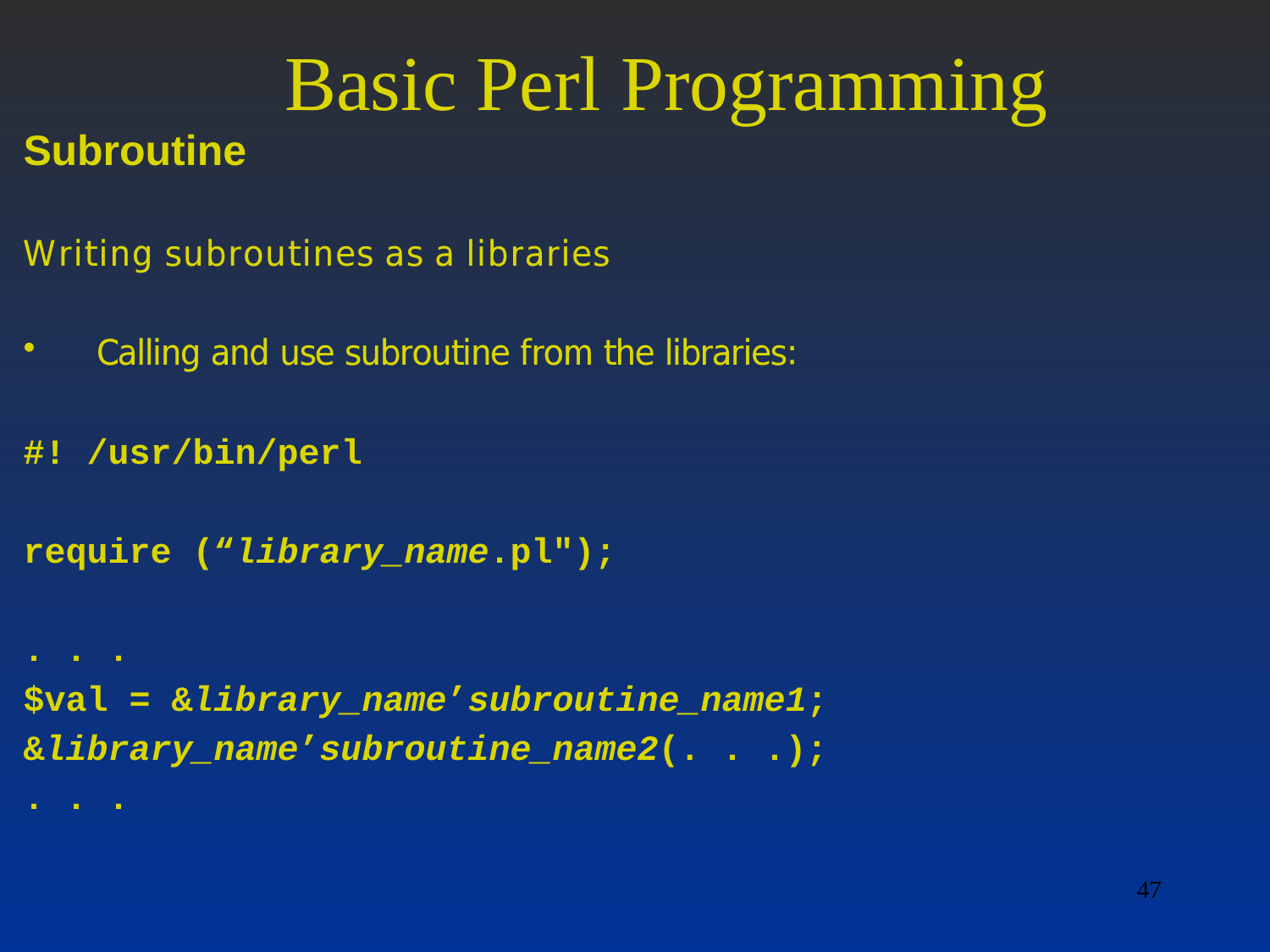

# Basic Perl Programming
Subroutine
Writing subroutines as a libraries

Calling and use subroutine from the libraries:

#! /usr/bin/perl

require (“library_name.pl");

. . .
$val = &library_name’subroutine_name1;
&library_name’subroutine_name2(. . .);
. . .

47